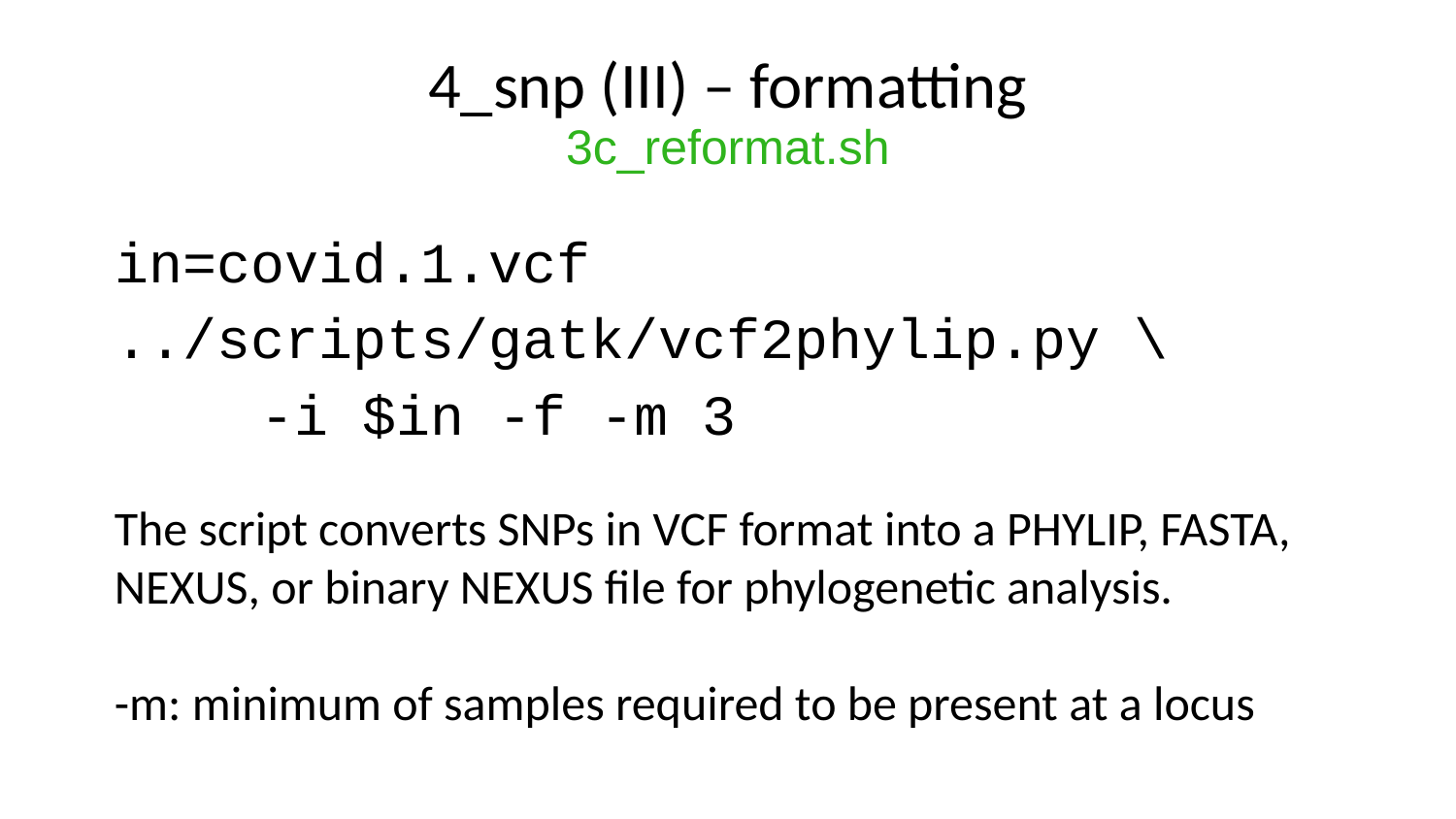

# 4_snp (III) – formatting 3c_reformat.sh
in=covid.1.vcf
../scripts/gatk/vcf2phylip.py \
	-i $in -f -m 3
The script converts SNPs in VCF format into a PHYLIP, FASTA, NEXUS, or binary NEXUS file for phylogenetic analysis.

-m: minimum of samples required to be present at a locus